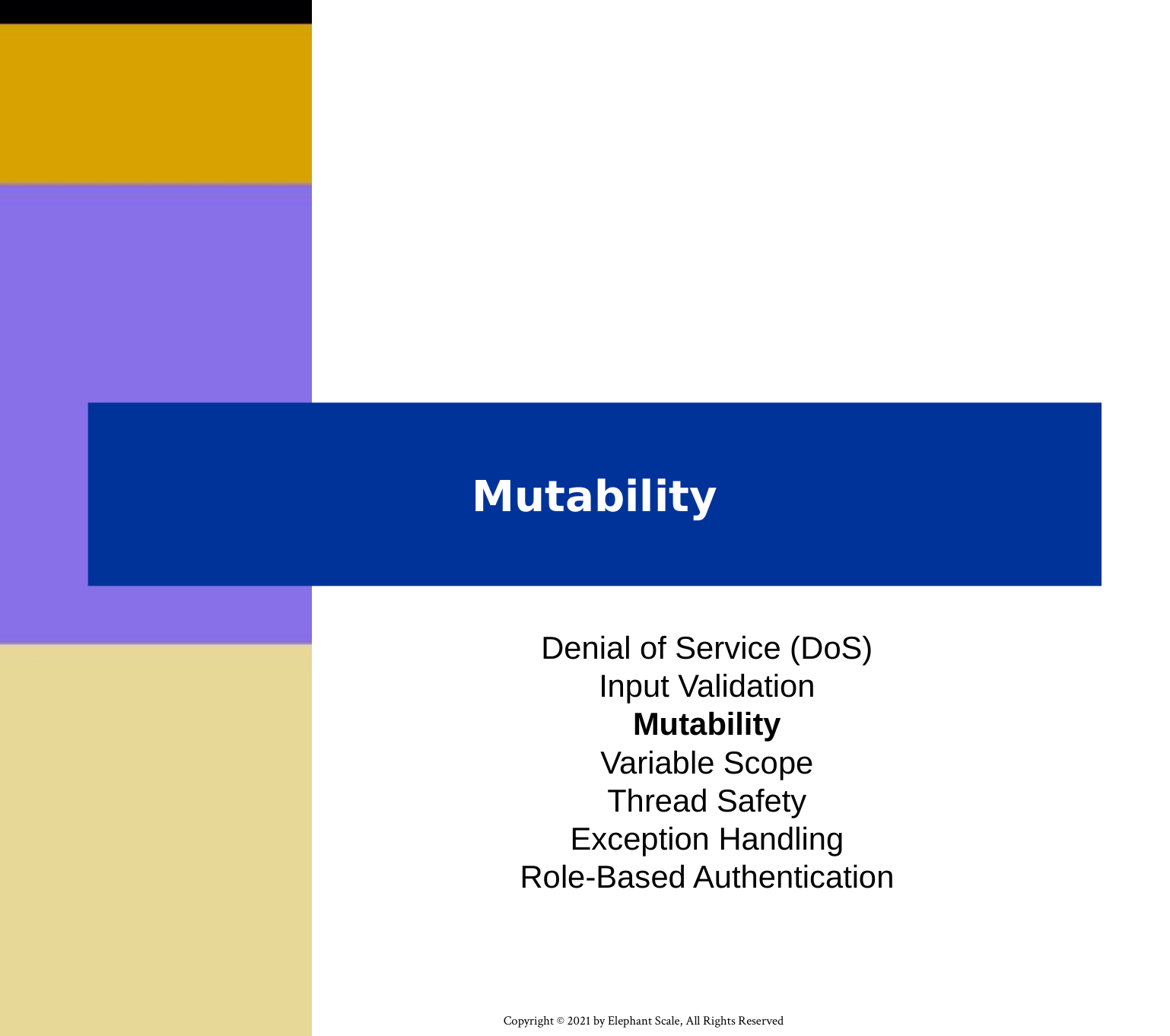

# Mutability
Denial of Service (DoS)
Input Validation
Mutability
Variable Scope
Thread Safety
Exception Handling
Role-Based Authentication

Copyright © 2021 by Elephant Scale, All Rights Reserved